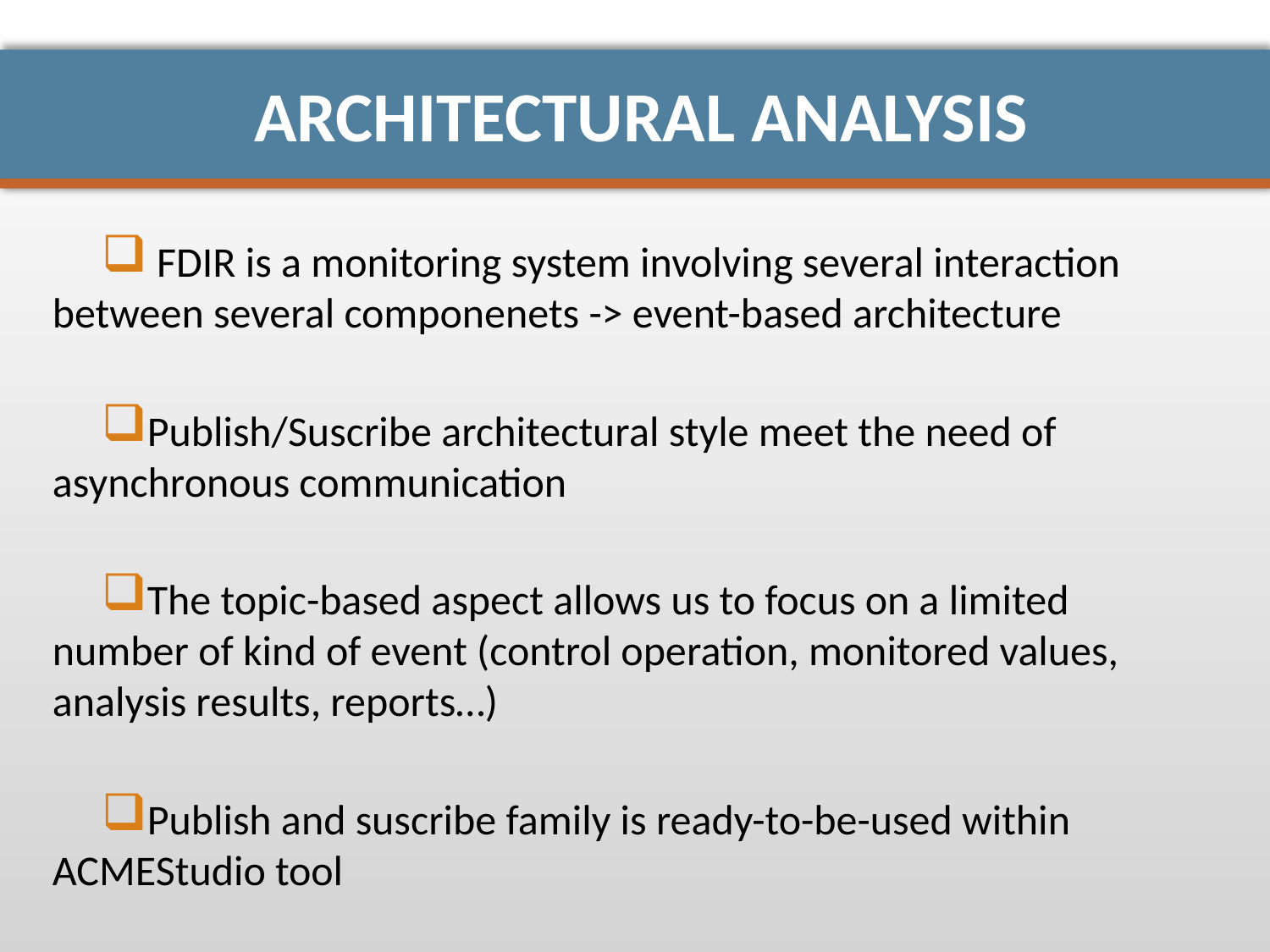

# Architectural analysis
 FDIR is a monitoring system involving several interaction between several componenets -> event-based architecture

Publish/Suscribe architectural style meet the need of asynchronous communication

The topic-based aspect allows us to focus on a limited number of kind of event (control operation, monitored values, analysis results, reports…)

Publish and suscribe family is ready-to-be-used within ACMEStudio tool